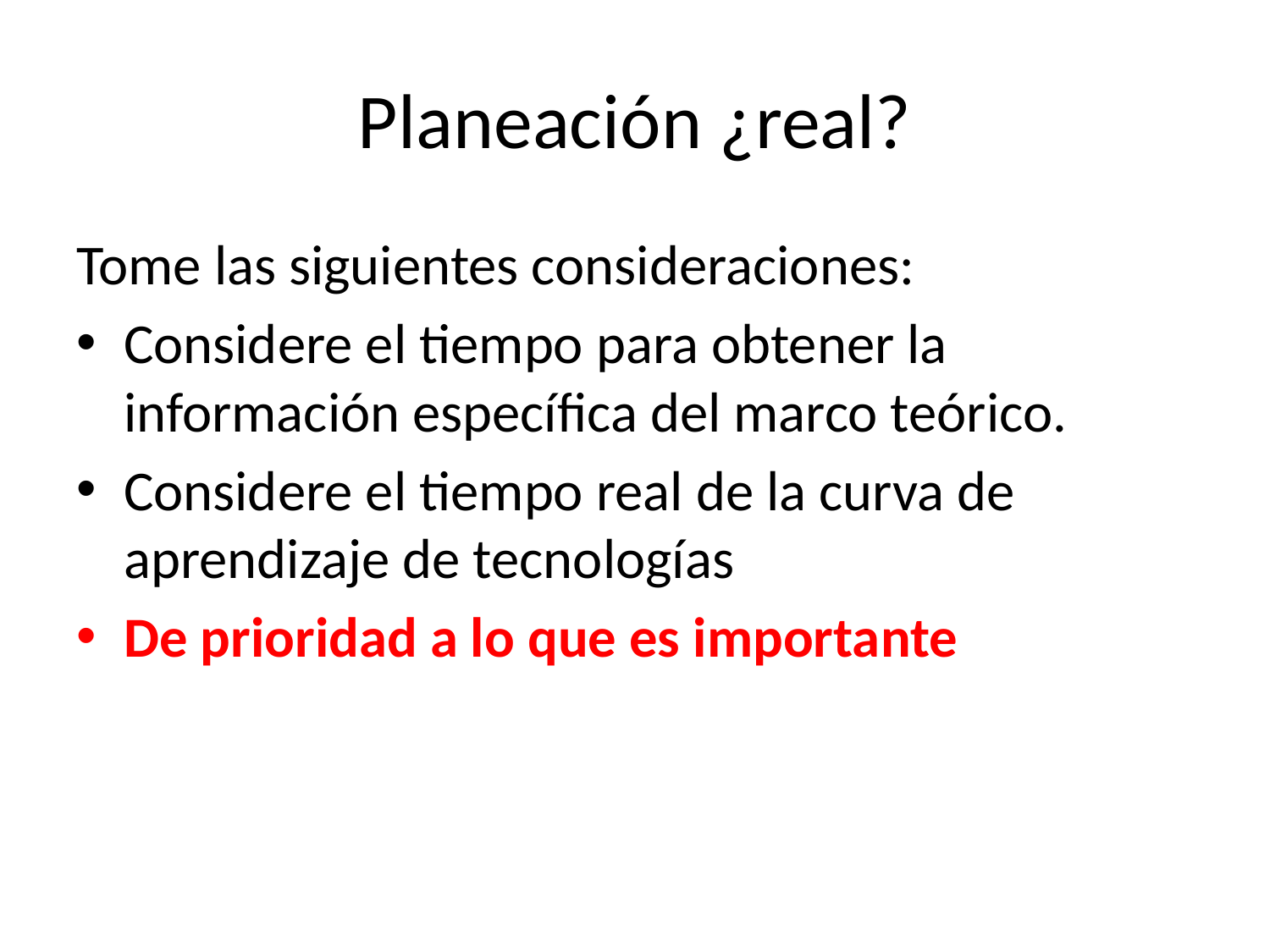

# Planeación ¿real?
Tome las siguientes consideraciones:
Considere el tiempo para obtener la información específica del marco teórico.
Considere el tiempo real de la curva de aprendizaje de tecnologías
De prioridad a lo que es importante